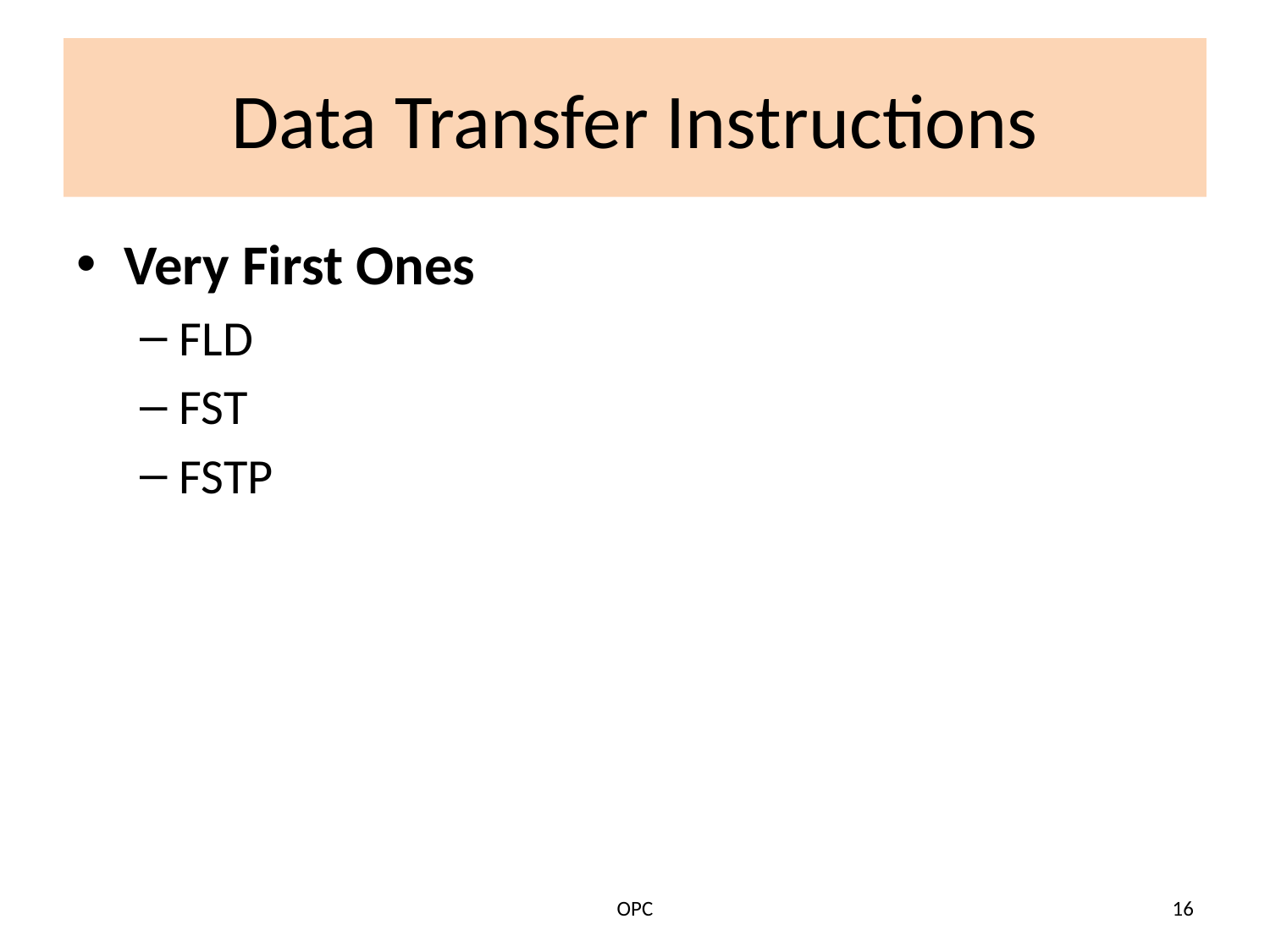

# Data Transfer Instructions
Very First Ones
FLD
FST
FSTP

OPC
16